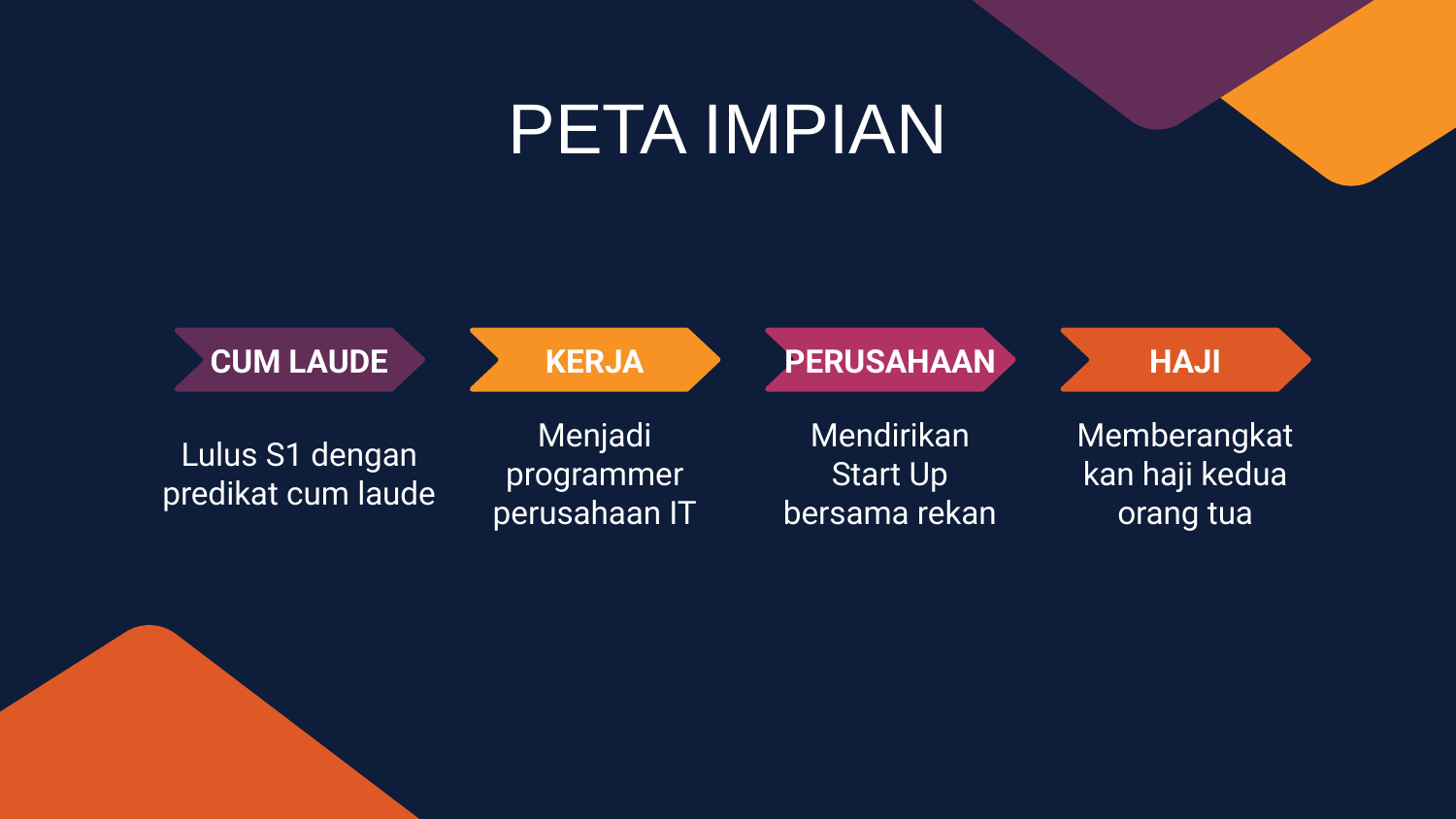

# PETA IMPIAN

CUM LAUDE
KERJA
PERUSAHAAN
HAJI
Lulus S1 dengan predikat cum laude
Menjadi programmer perusahaan IT
Mendirikan Start Up bersama rekan
Memberangkatkan haji kedua orang tua